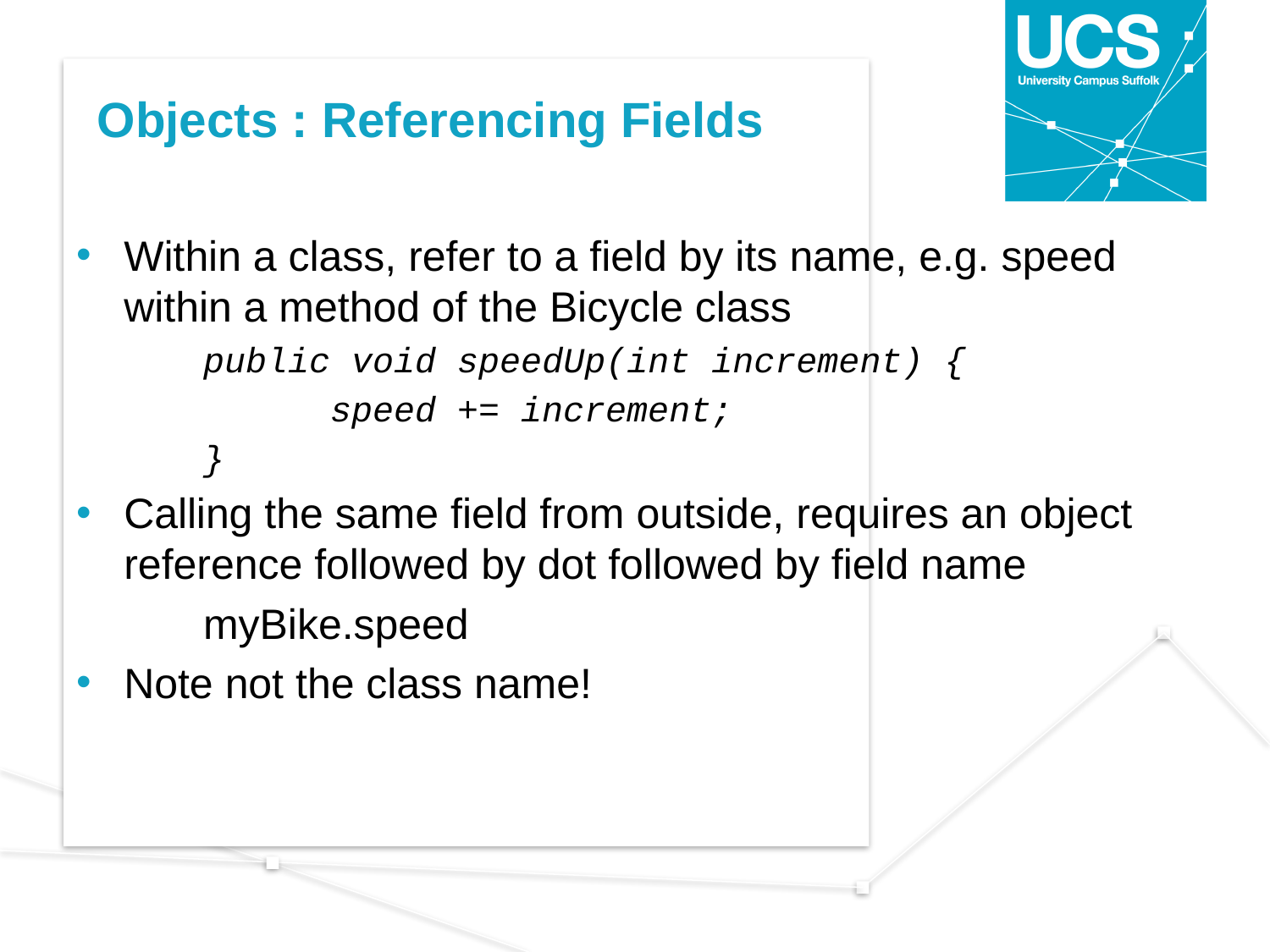

# Objects : Referencing Fields
Within a class, refer to a field by its name, e.g. speed within a method of the Bicycle class
 	public void speedUp(int increment) {
		speed += increment;
	}
Calling the same field from outside, requires an object reference followed by dot followed by field name
	myBike.speed
Note not the class name!